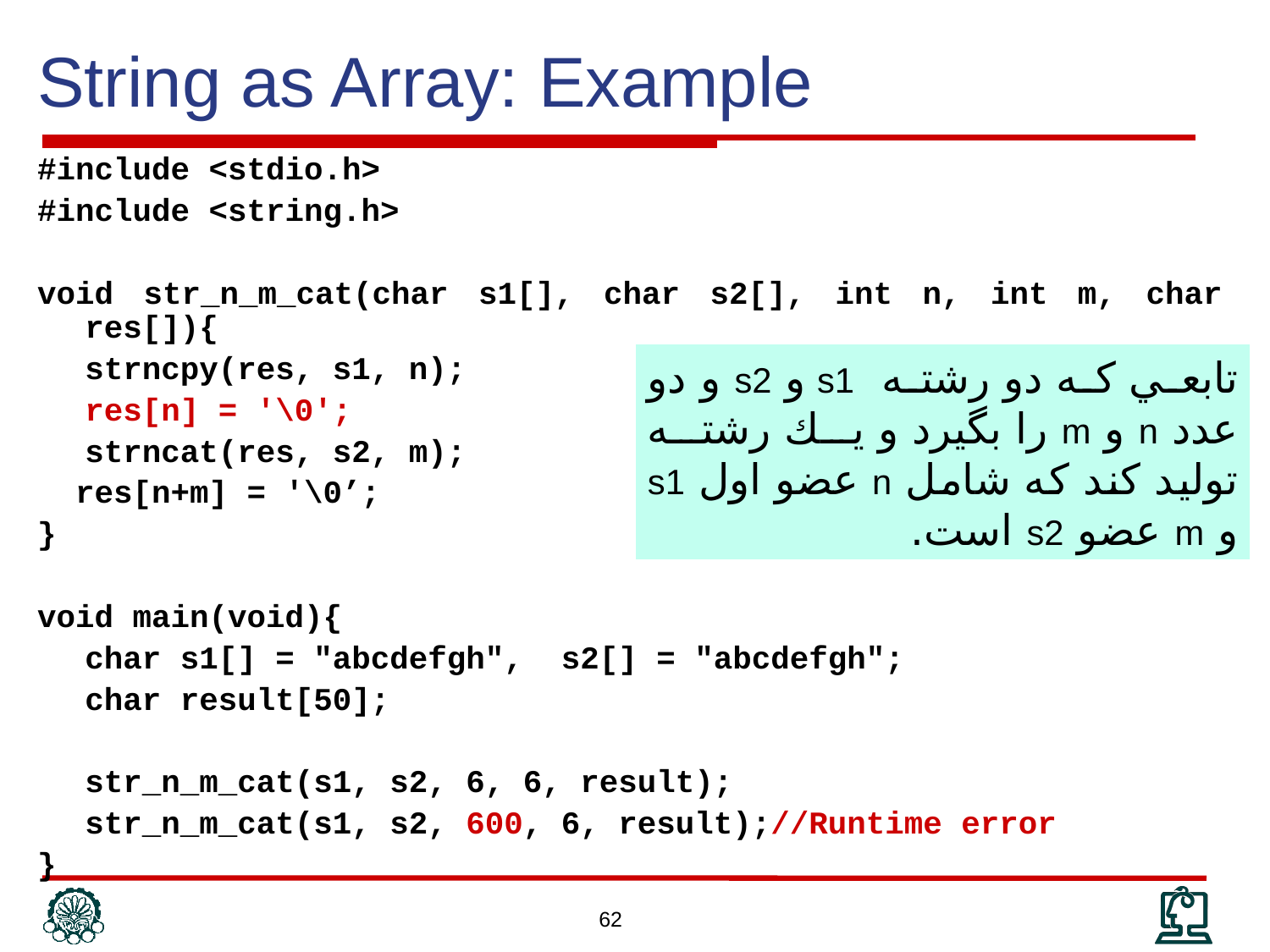

# String as Array: Example
#include <stdio.h>
#include <string.h>

void str_n_m_cat(char s1[], char s2[], int n, int m, char res[]){
	strncpy(res, s1, n);
	res[n] = '\0';
	strncat(res, s2, m);
  res[n+m] = '\0’;
}

void main(void){
	char s1[] = "abcdefgh",  s2[] = "abcdefgh";
	char result[50];

	str_n_m_cat(s1, s2, 6, 6, result);
	str_n_m_cat(s1, s2, 600, 6, result);//Runtime error
}
تابعي كه دو رشته s1 و s2 و دو عدد n و m را بگيرد و يك رشته توليد كند كه شامل n عضو اول s1 و m عضو s2 است.
62